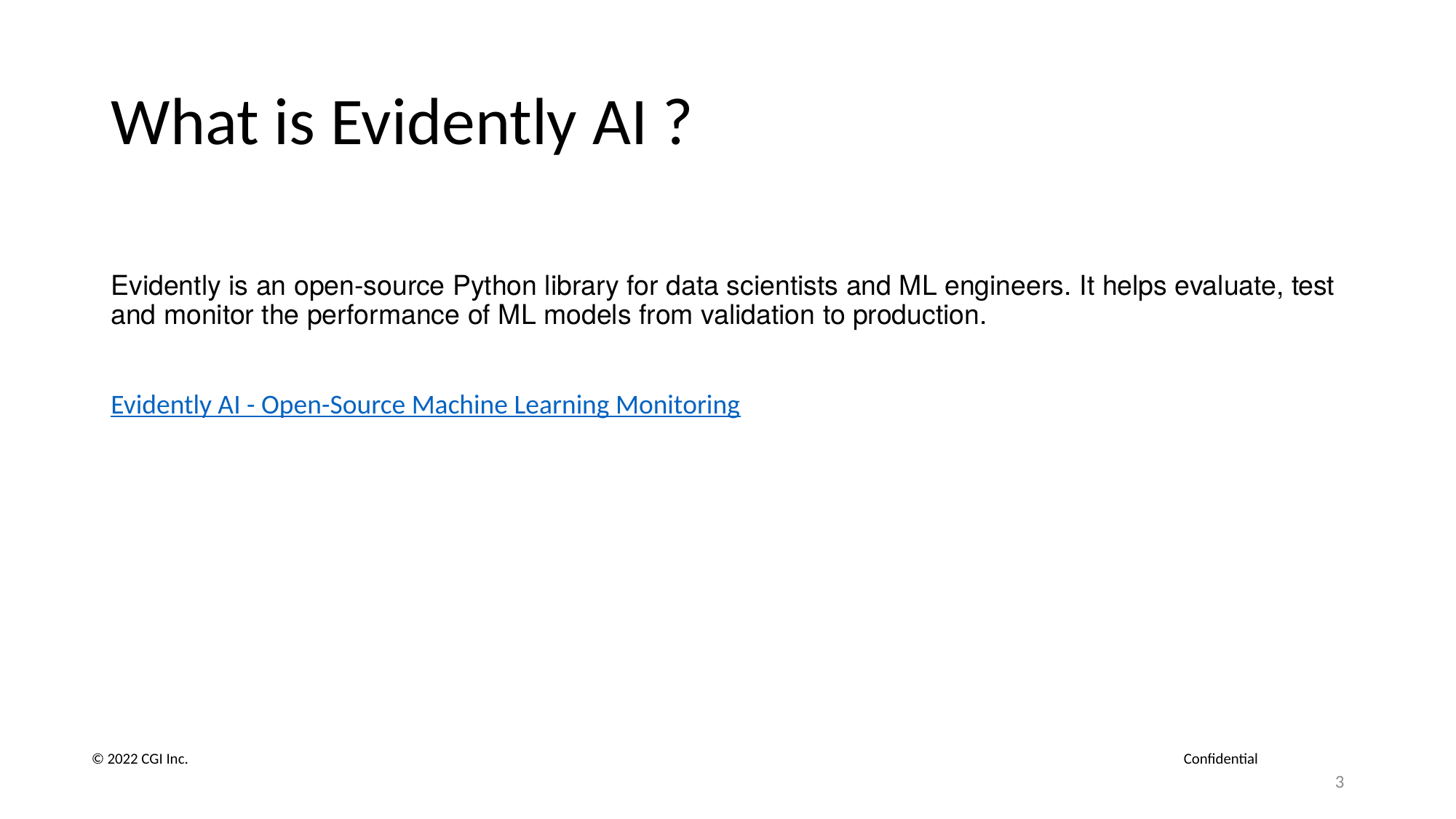

# What is Evidently AI ?

Evidently is an open-source Python library for data scientists and ML engineers. It helps evaluate, test and monitor the performance of ML models from validation to production.

Evidently AI - Open-Source Machine Learning Monitoring

3